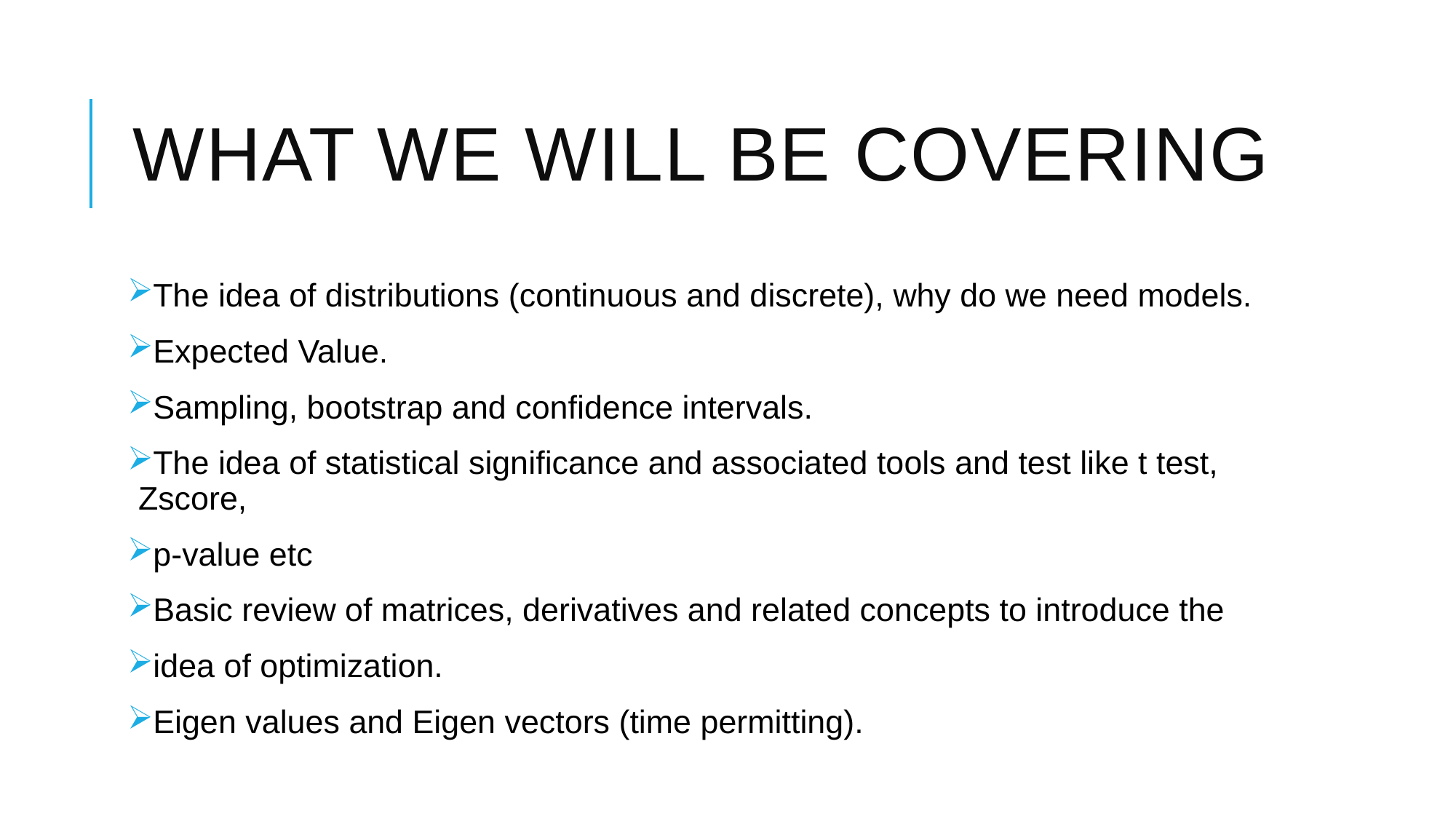

# What we will be covering
The idea of distributions (continuous and discrete), why do we need models.
Expected Value.
Sampling, bootstrap and confidence intervals.
The idea of statistical significance and associated tools and test like t test, Zscore,
p-value etc
Basic review of matrices, derivatives and related concepts to introduce the
idea of optimization.
Eigen values and Eigen vectors (time permitting).